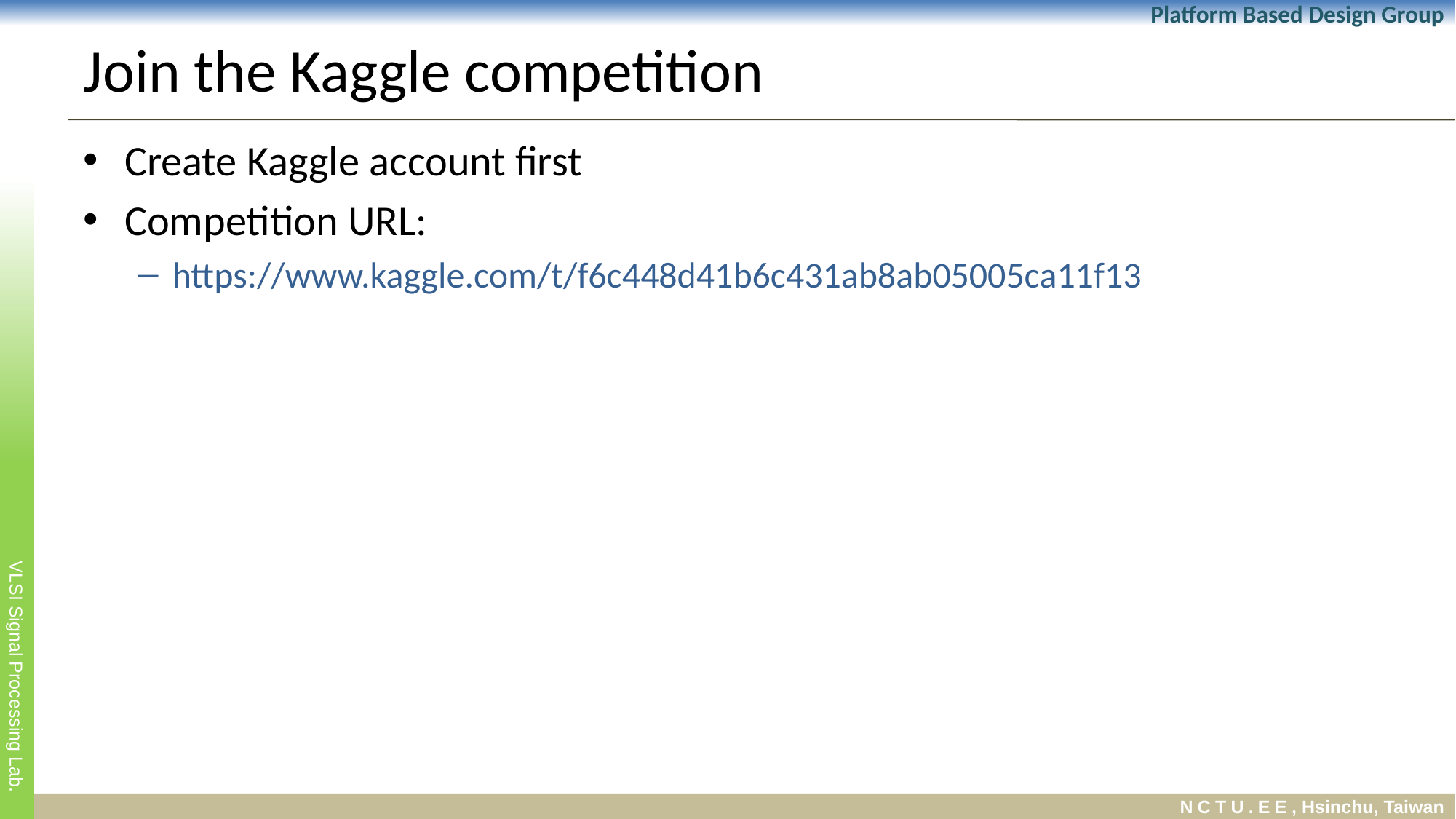

# Join the Kaggle competition
Create Kaggle account first
Competition URL:
https://www.kaggle.com/t/f6c448d41b6c431ab8ab05005ca11f13